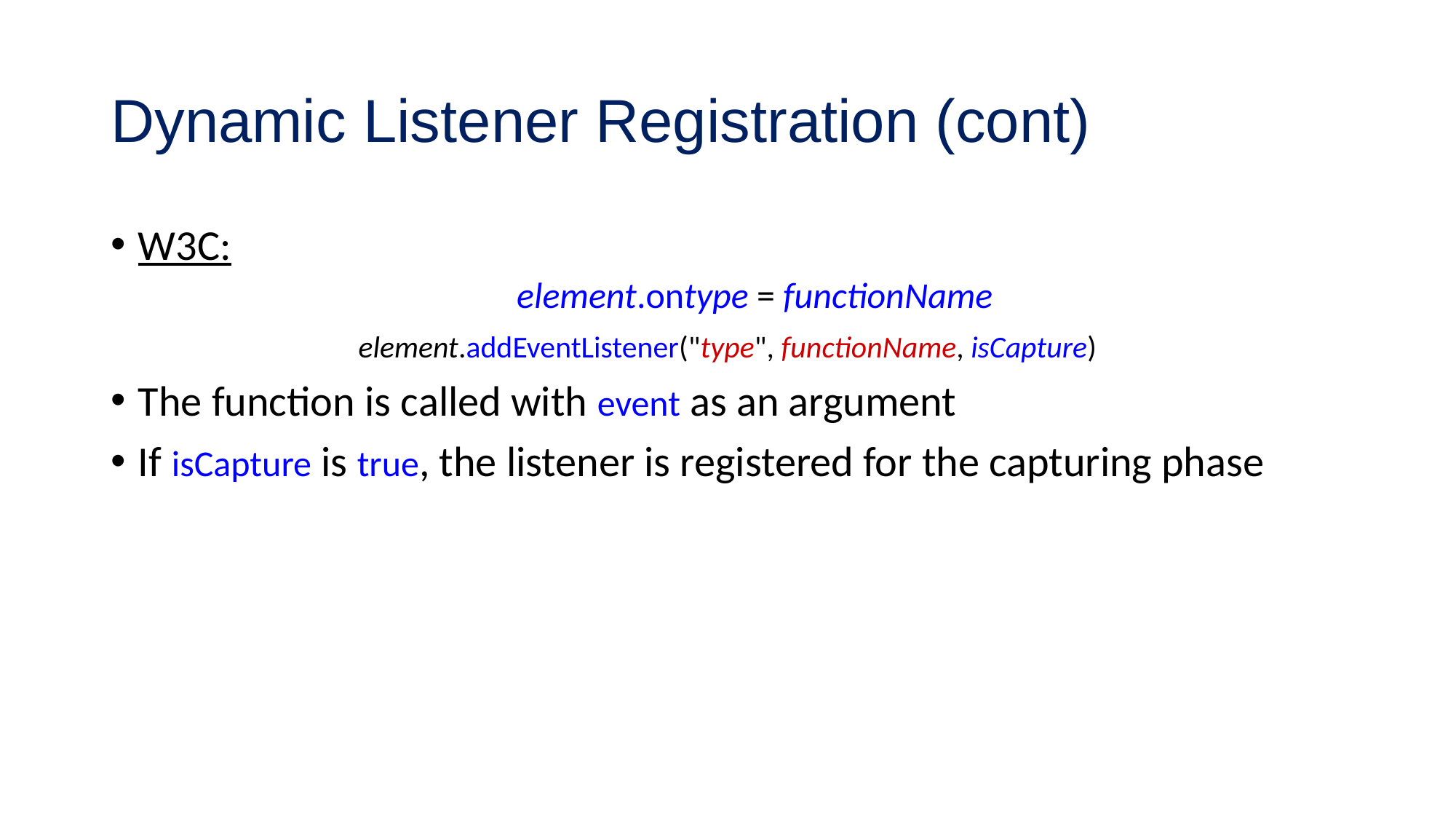

# Dynamic Listener Registration (cont)
W3C:
element.ontype = functionName
element.addEventListener("type", functionName, isCapture)
The function is called with event as an argument
If isCapture is true, the listener is registered for the capturing phase